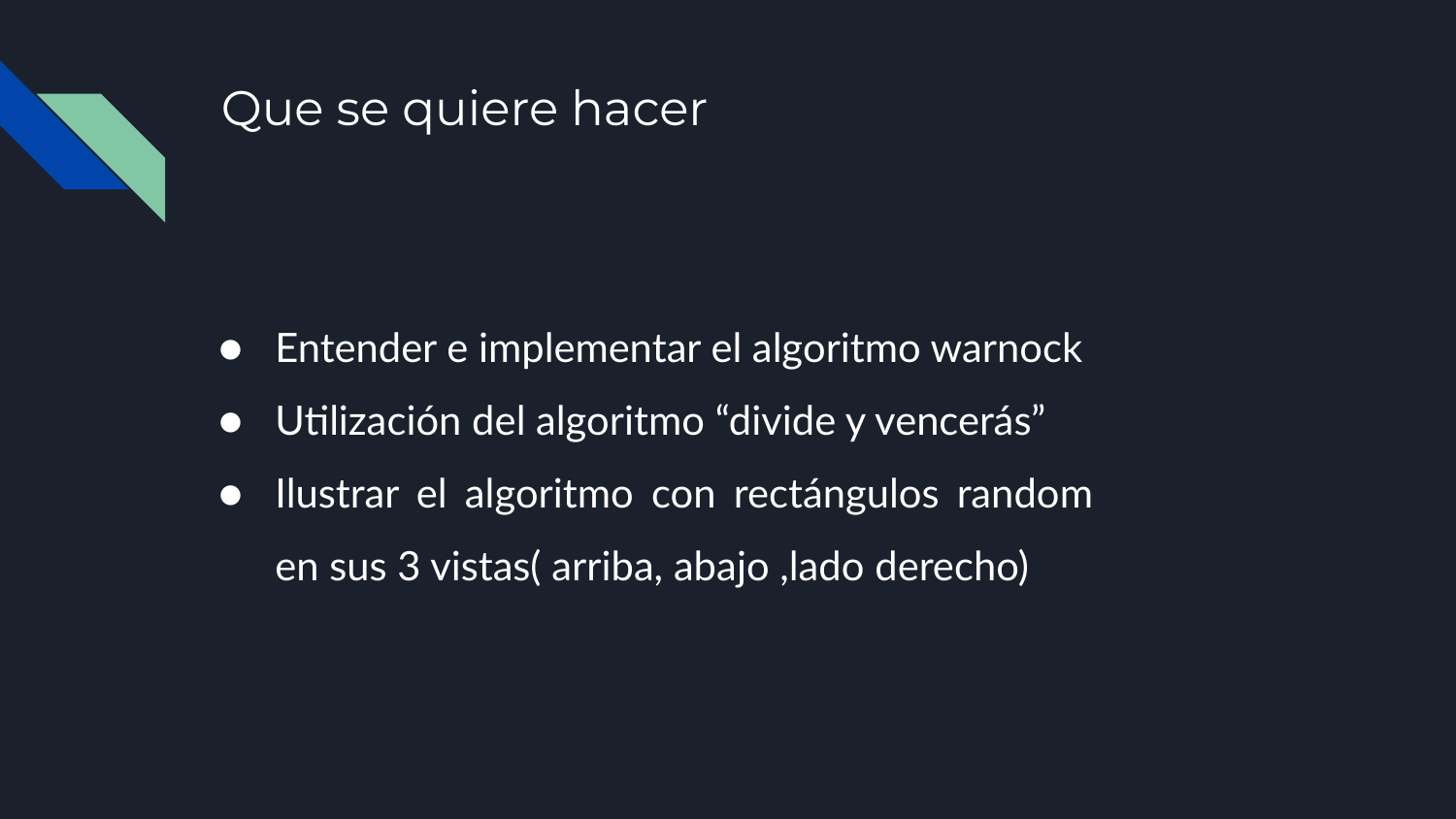

# Que se quiere hacer
Entender e implementar el algoritmo warnock
Utilización del algoritmo “divide y vencerás”
Ilustrar el algoritmo con rectángulos random en sus 3 vistas( arriba, abajo ,lado derecho)